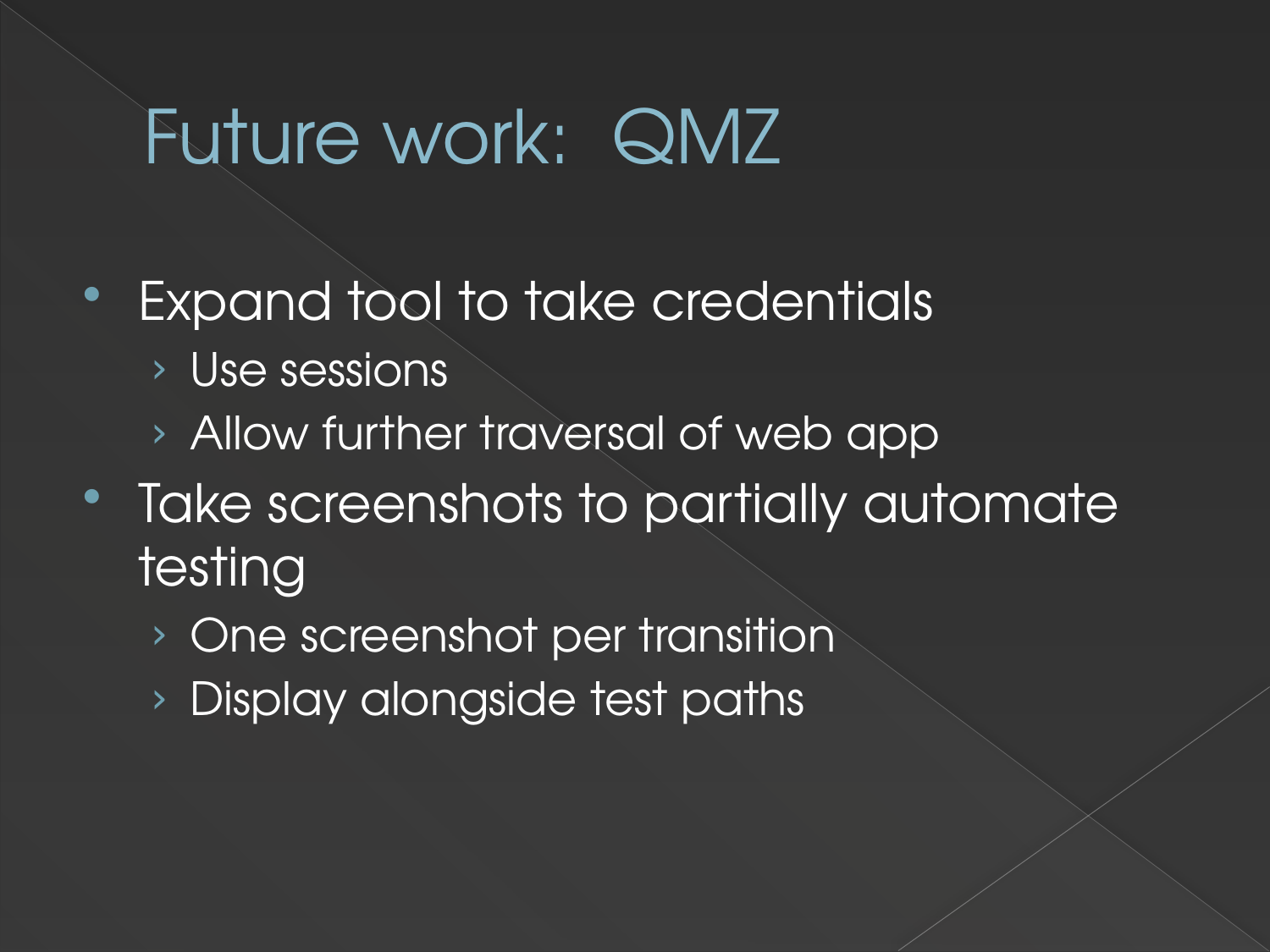

# Future work:  QMZ
Expand tool to take credentials
Use sessions
Allow further traversal of web app
Take screenshots to partially automate testing
One screenshot per transition
Display alongside test paths